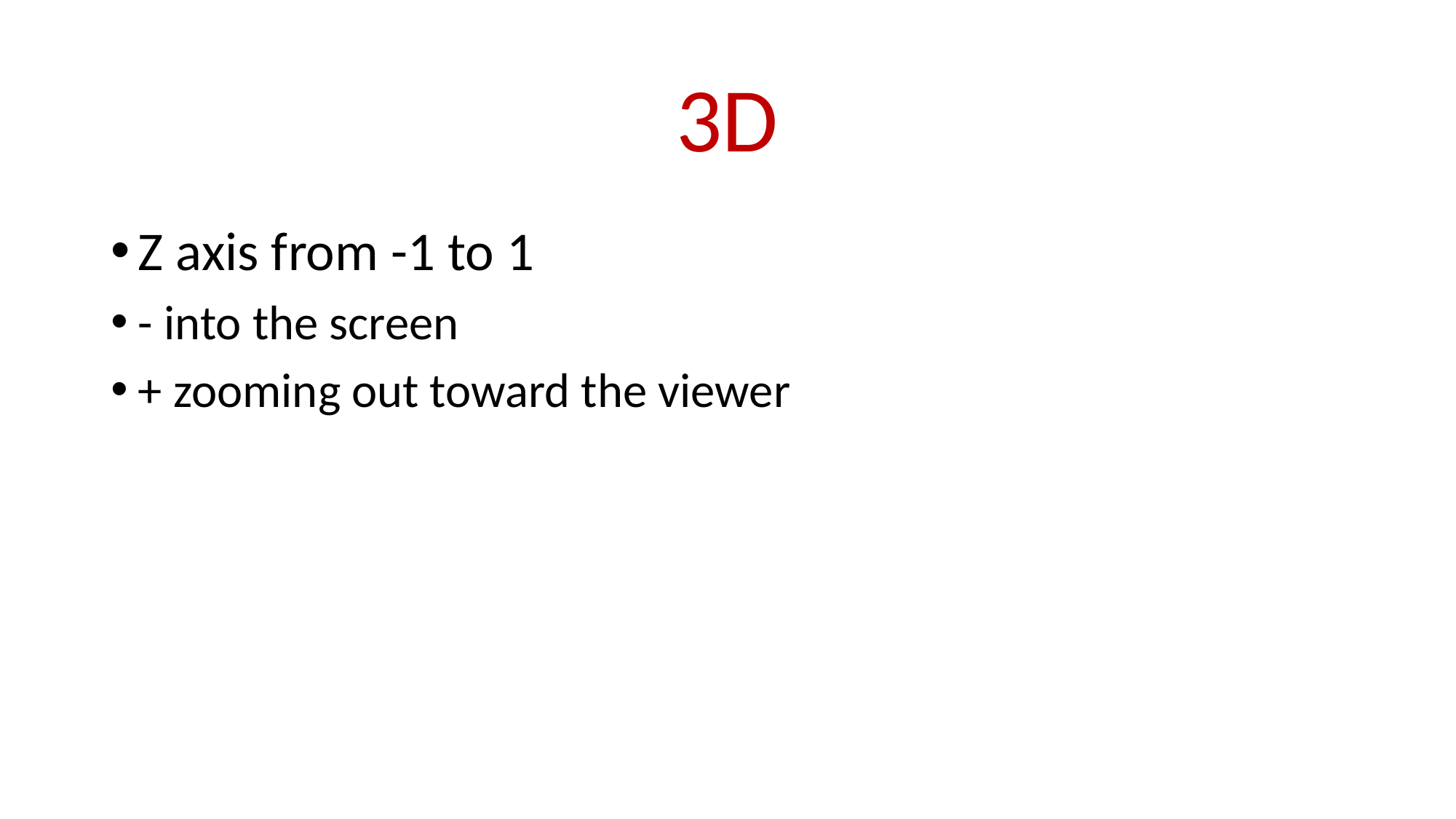

# 3D
Z axis from -1 to 1
- into the screen
+ zooming out toward the viewer